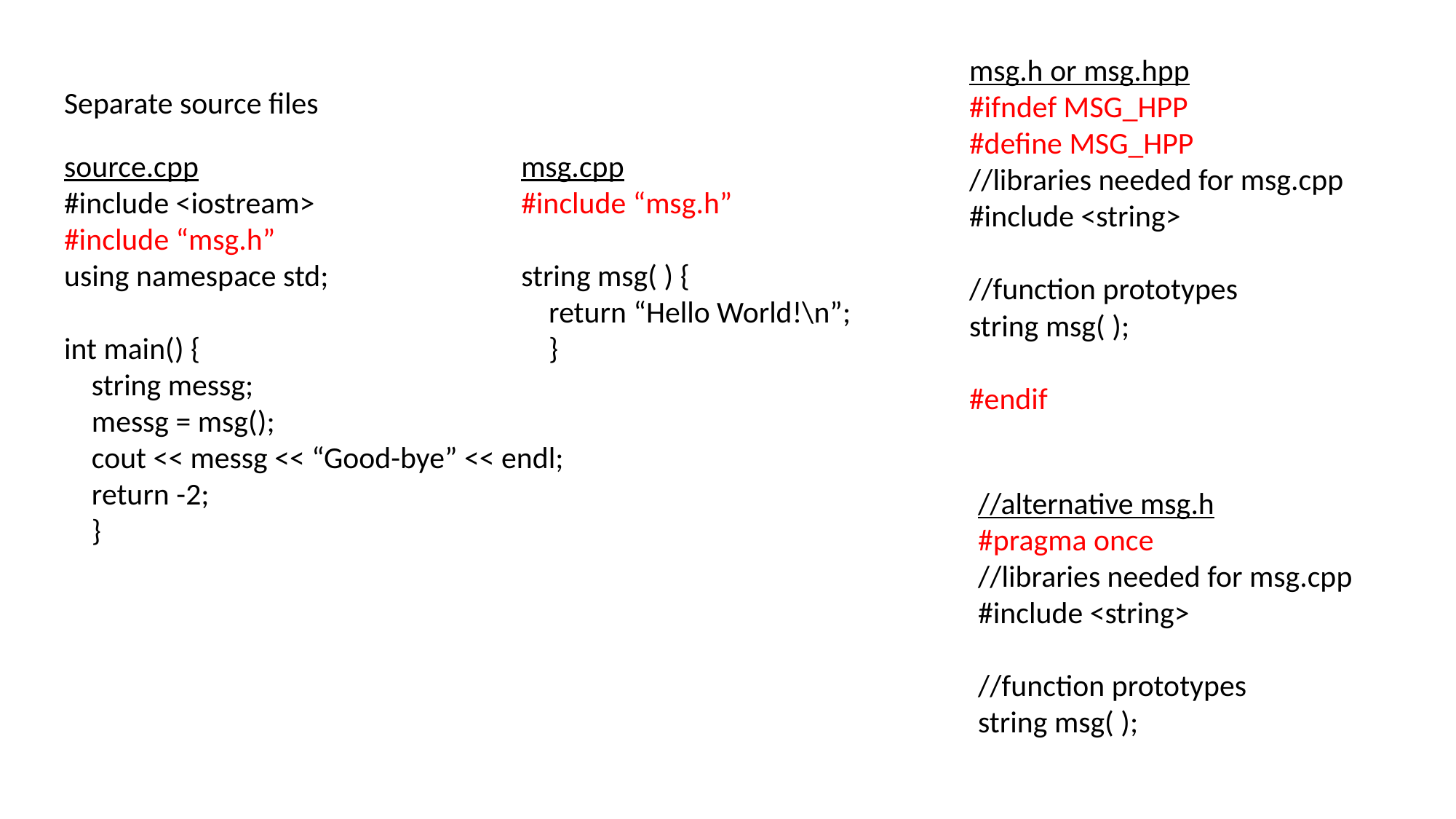

msg.h or msg.hpp
#ifndef MSG_HPP
#define MSG_HPP
//libraries needed for msg.cpp
#include <string>
//function prototypes
string msg( );
#endif
Separate source files
source.cpp
#include <iostream>
#include “msg.h”
using namespace std;
int main() {
    string messg;
    messg = msg();
    cout << messg << “Good-bye” << endl;
    return -2;
    }
msg.cpp
#include “msg.h”
string msg( ) {
    return “Hello World!\n”;
    }
//alternative msg.h
#pragma once
//libraries needed for msg.cpp
#include <string>
//function prototypes
string msg( );